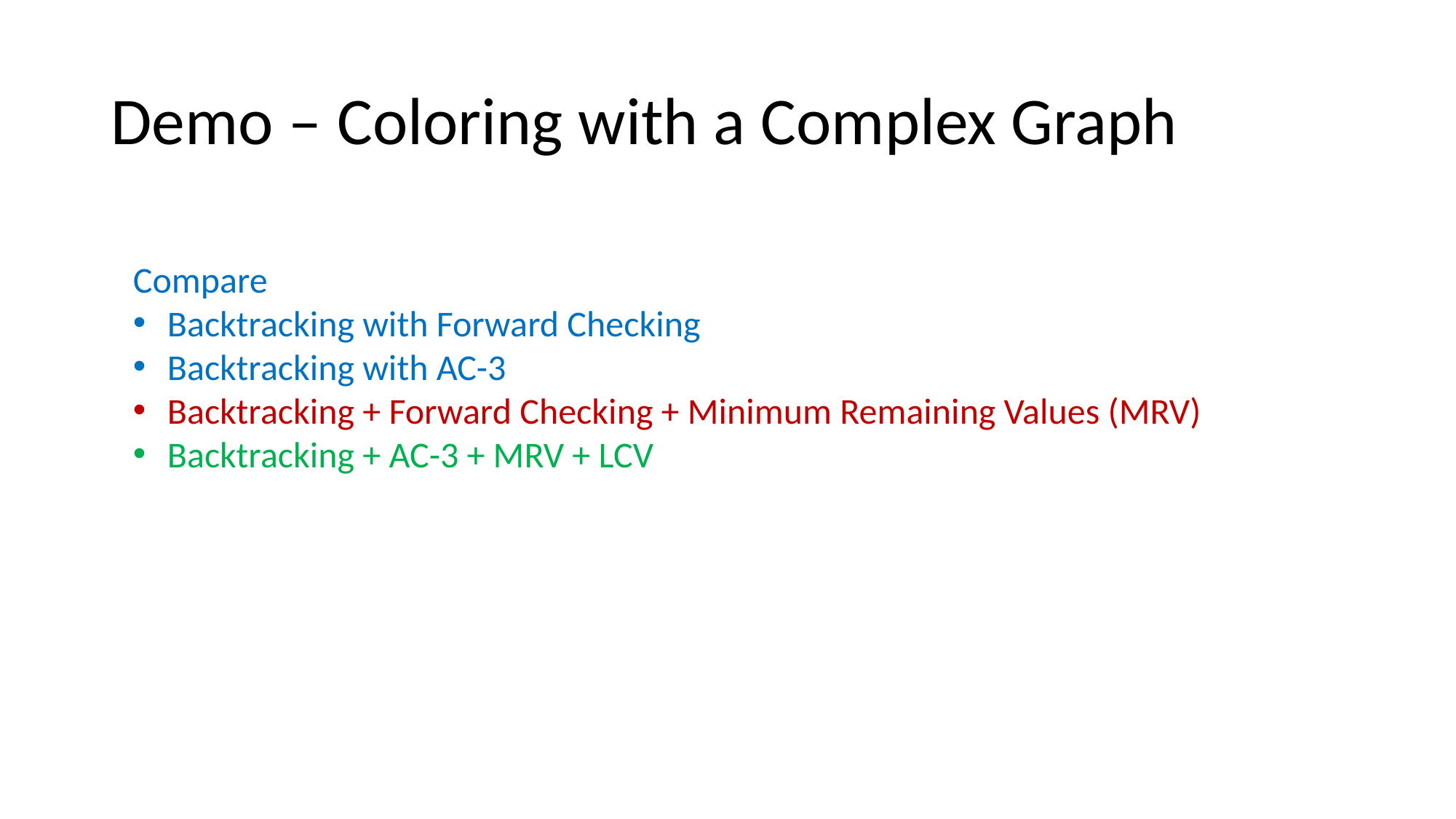

# Demo – Coloring with a Complex Graph
Compare
Backtracking with Forward Checking
Backtracking with AC-3
Backtracking + Forward Checking + Minimum Remaining Values (MRV)
Backtracking + AC-3 + MRV + LCV